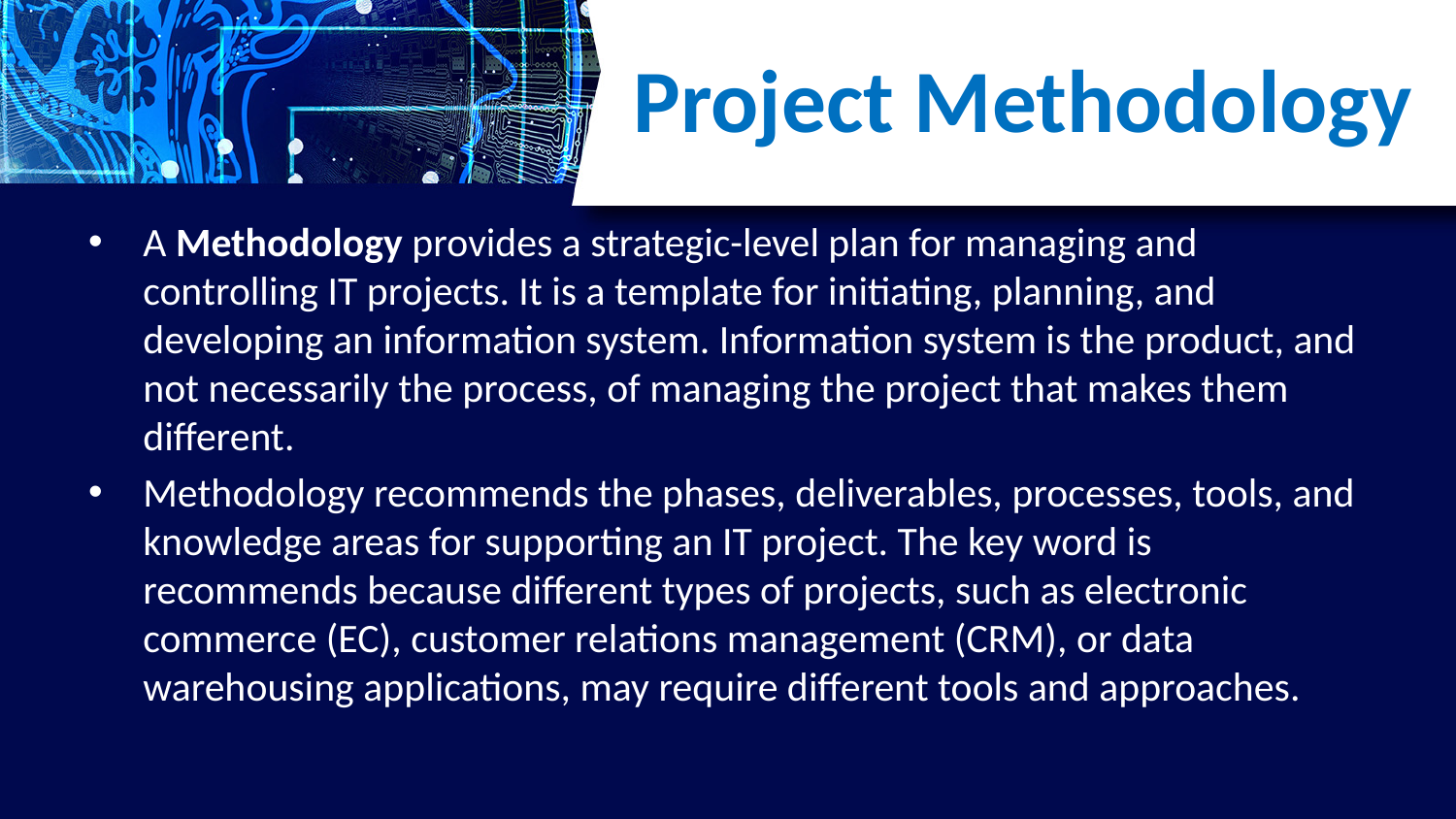

# Project Methodology
A Methodology provides a strategic-level plan for managing and controlling IT projects. It is a template for initiating, planning, and developing an information system. Information system is the product, and not necessarily the process, of managing the project that makes them different.
Methodology recommends the phases, deliverables, processes, tools, and knowledge areas for supporting an IT project. The key word is recommends because different types of projects, such as electronic commerce (EC), customer relations management (CRM), or data warehousing applications, may require different tools and approaches.